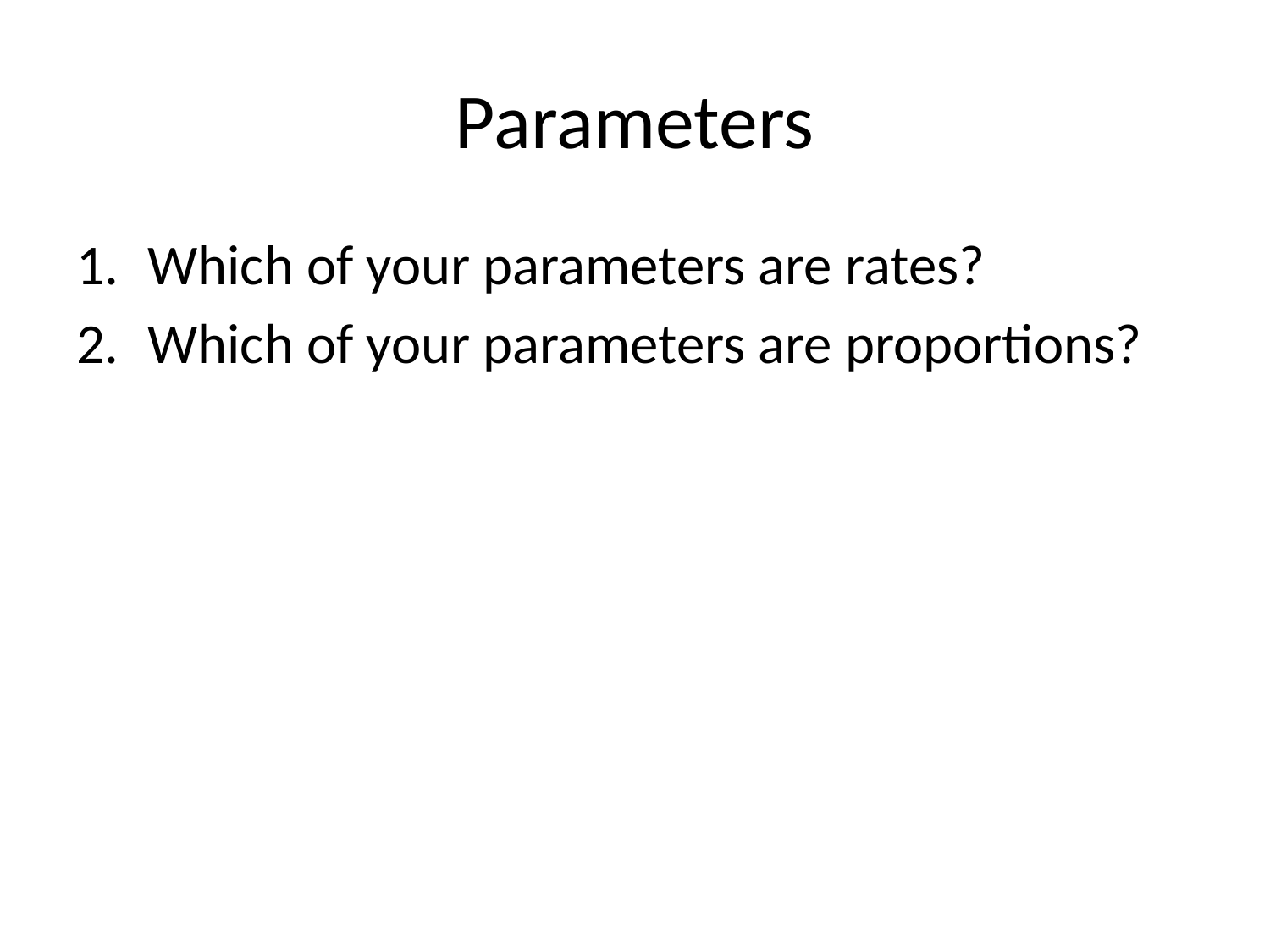

# Parameters
Which of your parameters are rates?
Which of your parameters are proportions?